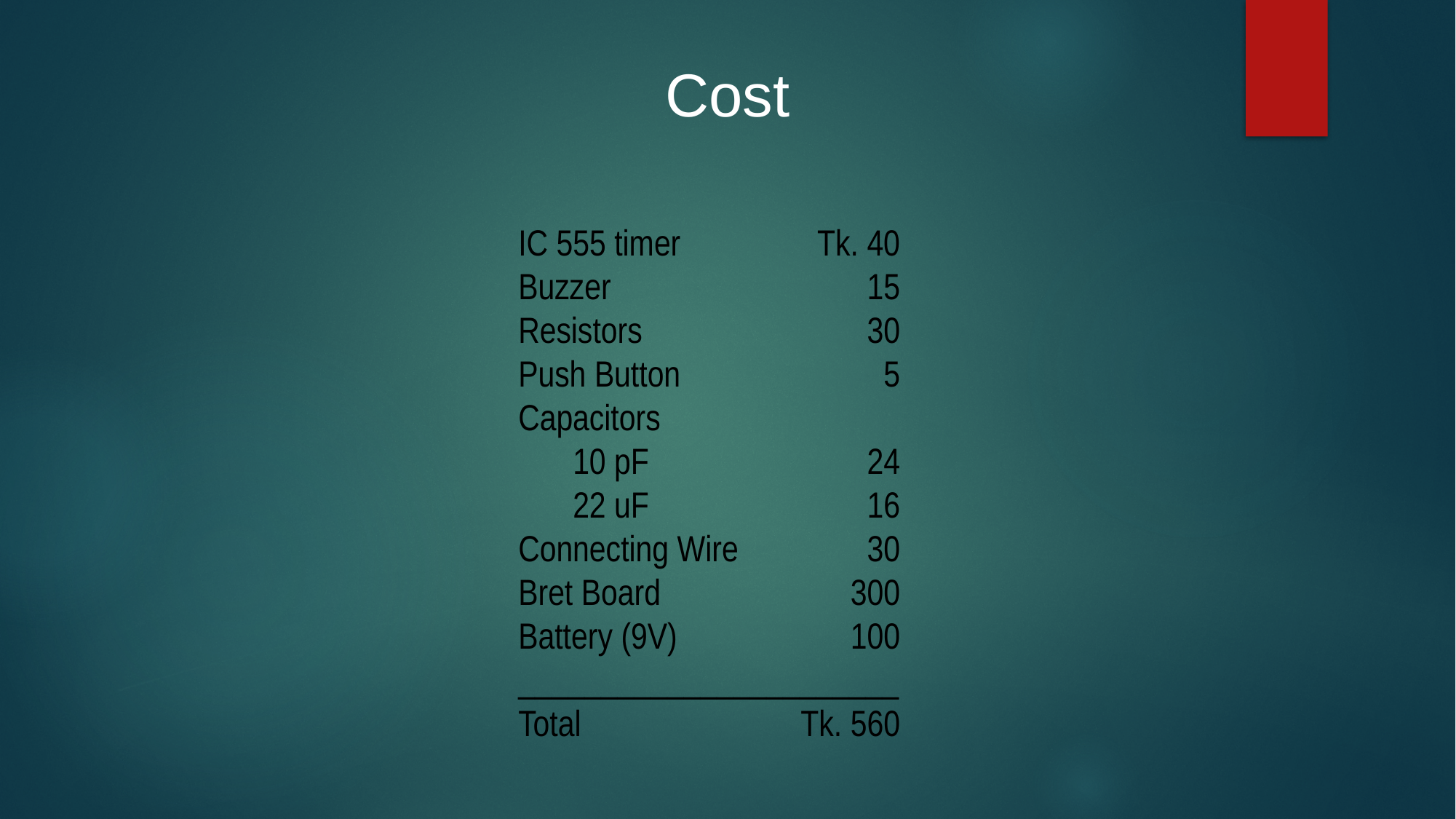

Cost
IC 555 timer	Tk. 40
Buzzer 	15
Resistors 	30
Push Button 	5
Capacitors
	10 pF 	24
	22 uF	16
Connecting Wire 	30
Bret Board 	300
Battery (9V) 	100
_______________________
Total 	Tk. 560